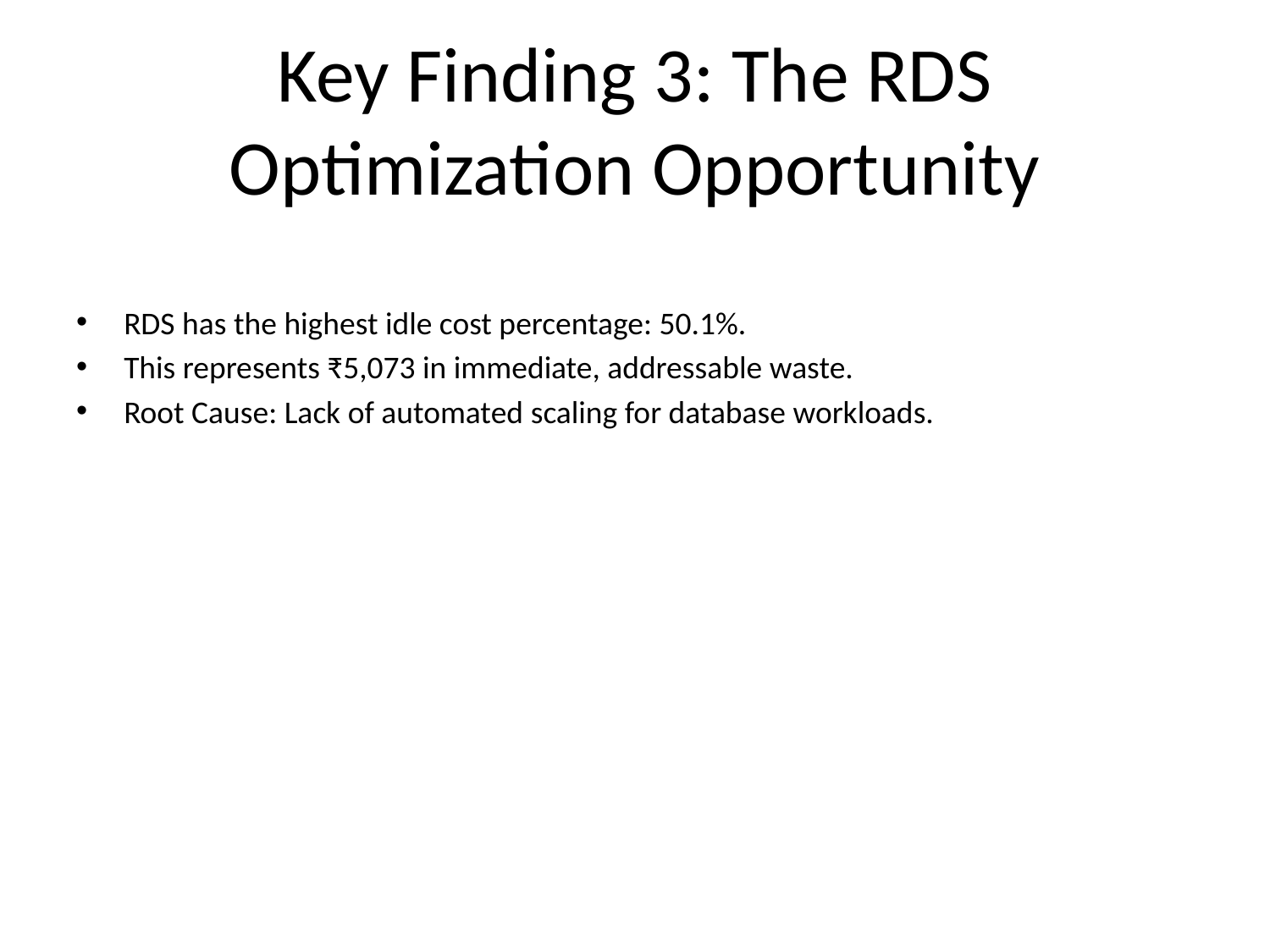

# Key Finding 3: The RDS Optimization Opportunity

RDS has the highest idle cost percentage: 50.1%.
This represents ₹5,073 in immediate, addressable waste.
Root Cause: Lack of automated scaling for database workloads.